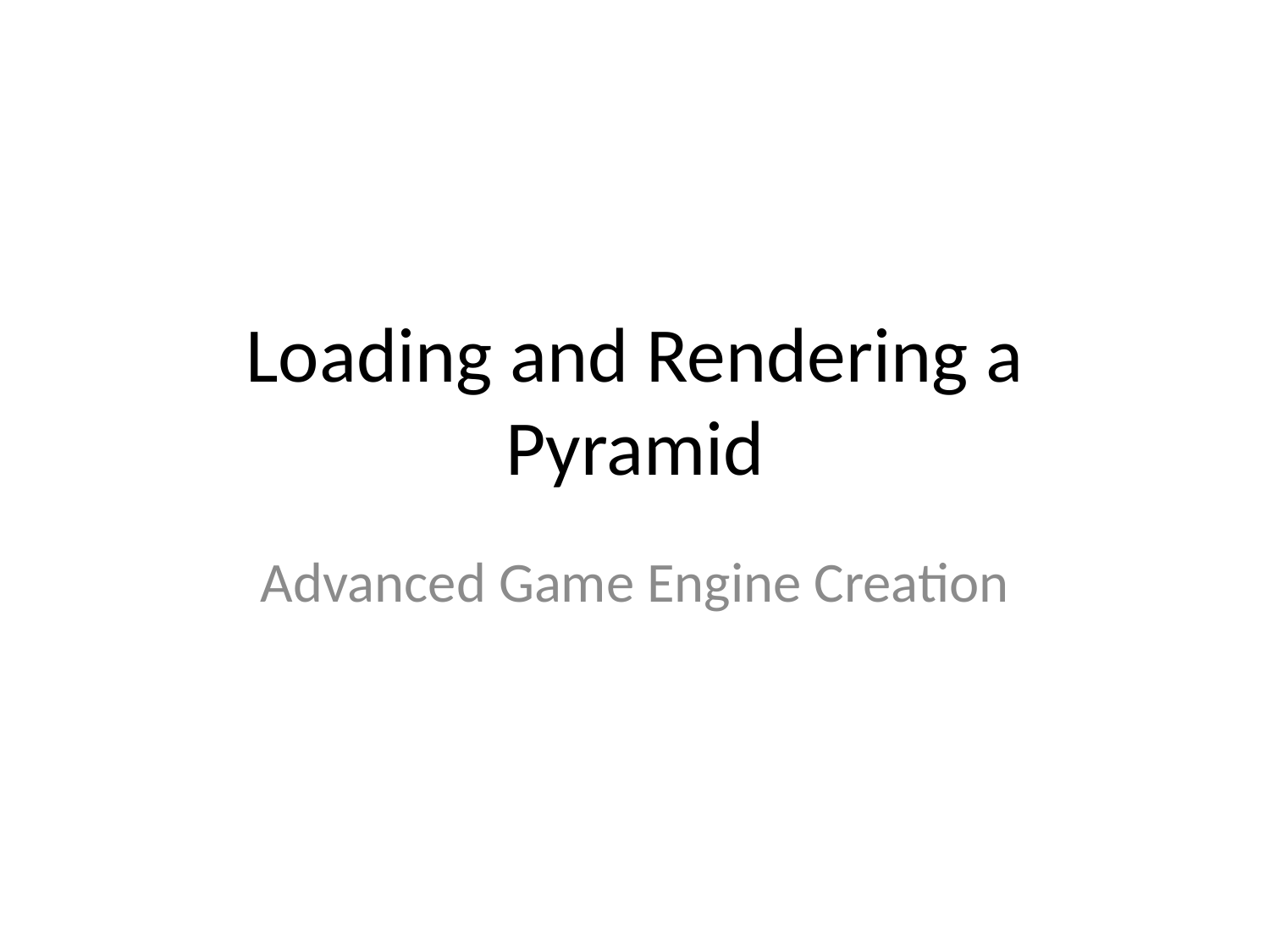

# Loading and Rendering a Pyramid
Advanced Game Engine Creation